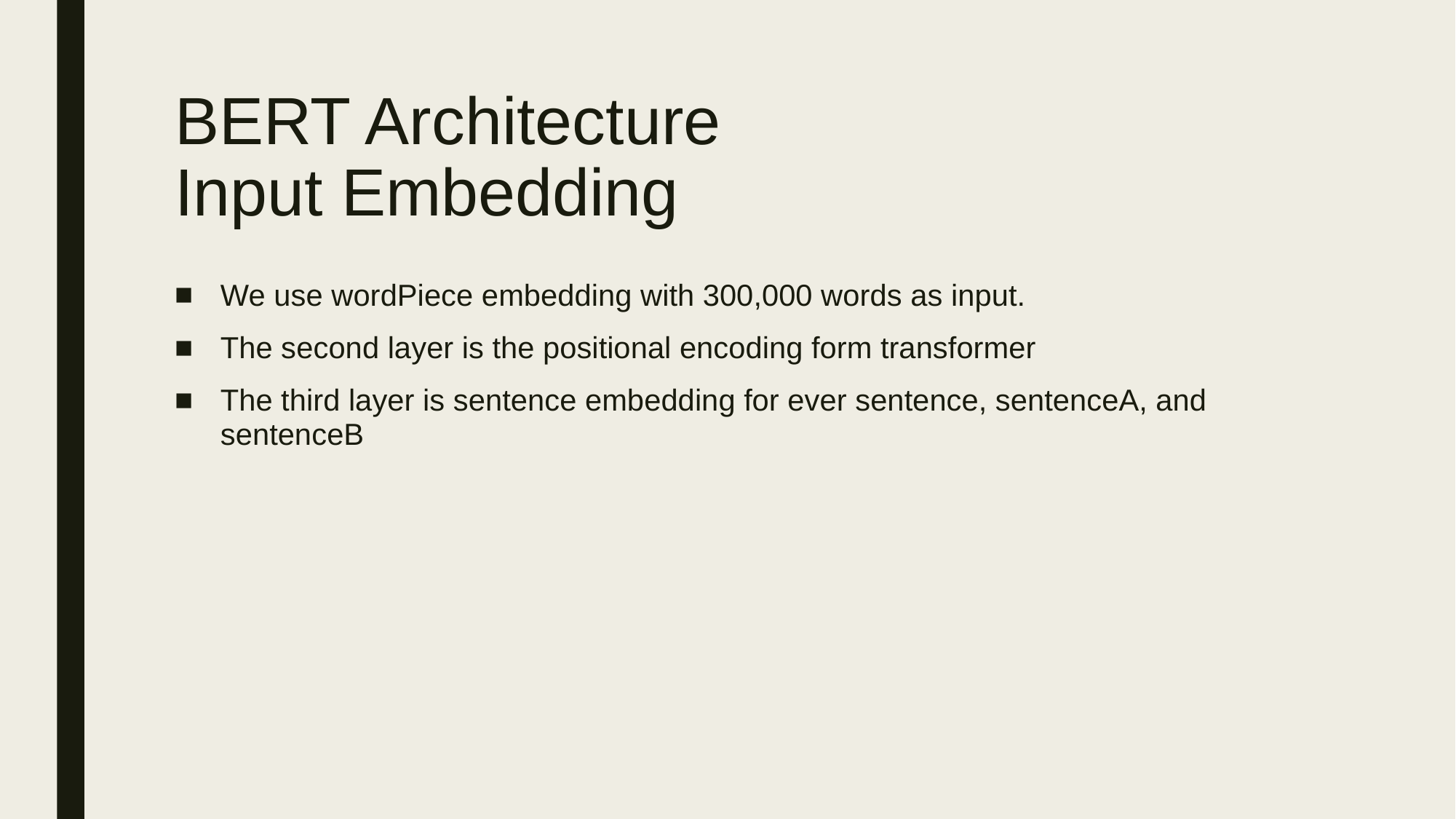

# BERT Architecture Input Embedding
We use wordPiece embedding with 300,000 words as input.
The second layer is the positional encoding form transformer
The third layer is sentence embedding for ever sentence, sentenceA, and sentenceB